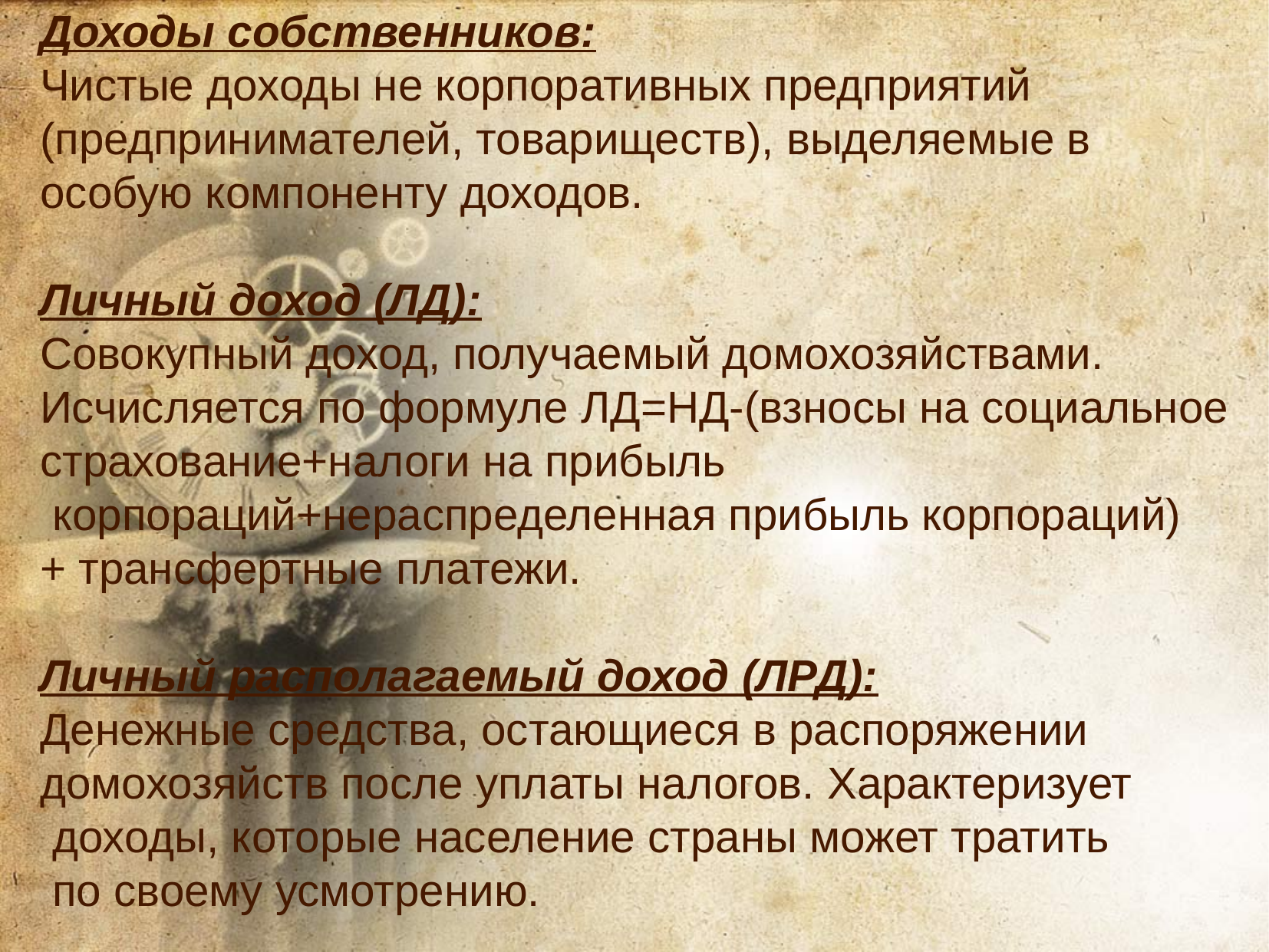

Доходы собственников:
Чистые доходы не корпоративных предприятий
(предпринимателей, товариществ), выделяемые в
особую компоненту доходов.
Личный доход (ЛД):
Совокупный доход, получаемый домохозяйствами.
Исчисляется по формуле ЛД=НД-(взносы на социальное
страхование+налоги на прибыль
 корпораций+нераспределенная прибыль корпораций)
+ трансфертные платежи.
Личный располагаемый доход (ЛРД):
Денежные средства, остающиеся в распоряжении
домохозяйств после уплаты налогов. Характеризует
 доходы, которые население страны может тратить
 по своему усмотрению.